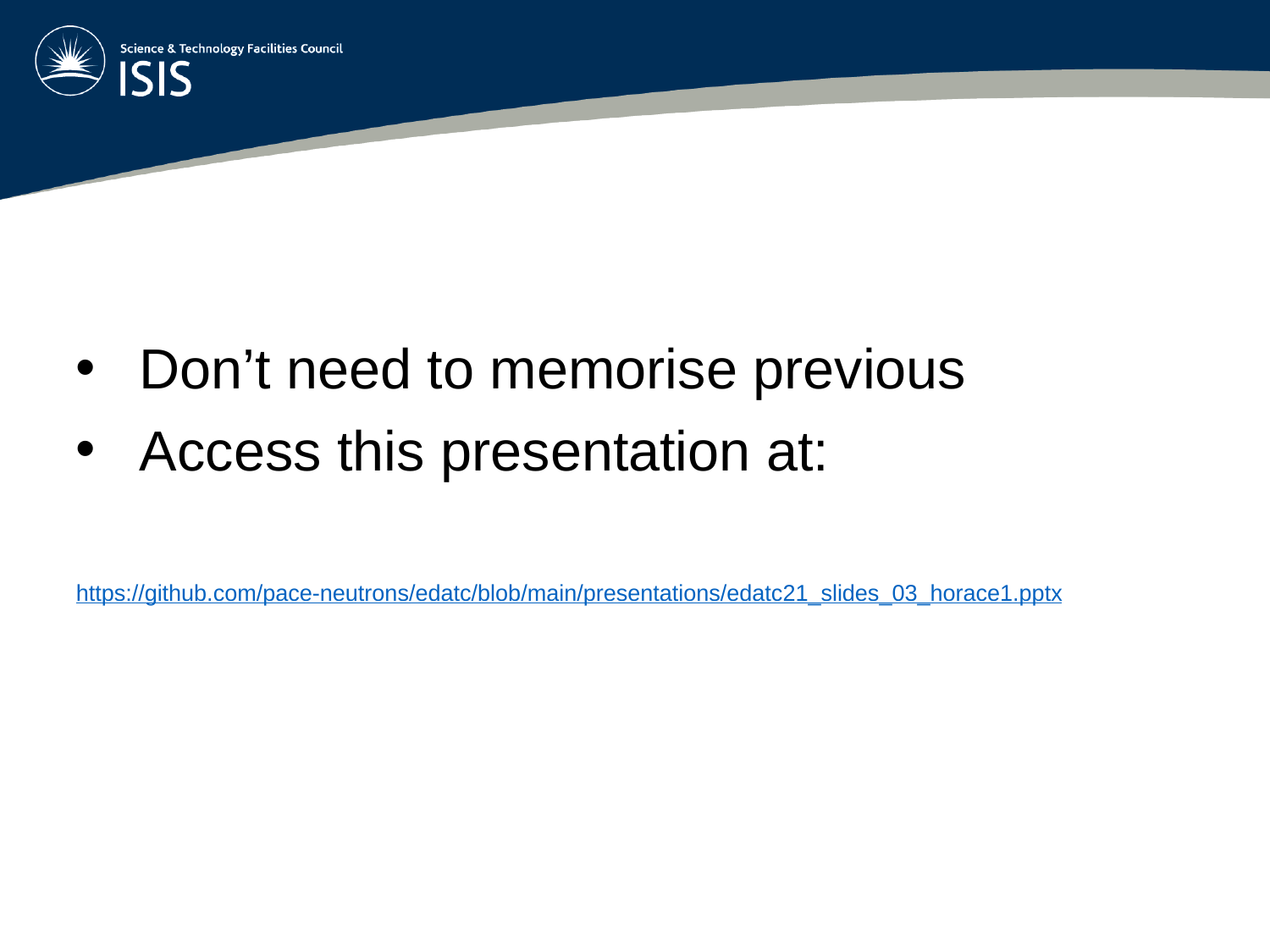

#
Don’t need to memorise previous
Access this presentation at:

https://github.com/pace-neutrons/edatc/blob/main/presentations/edatc21_slides_03_horace1.pptx